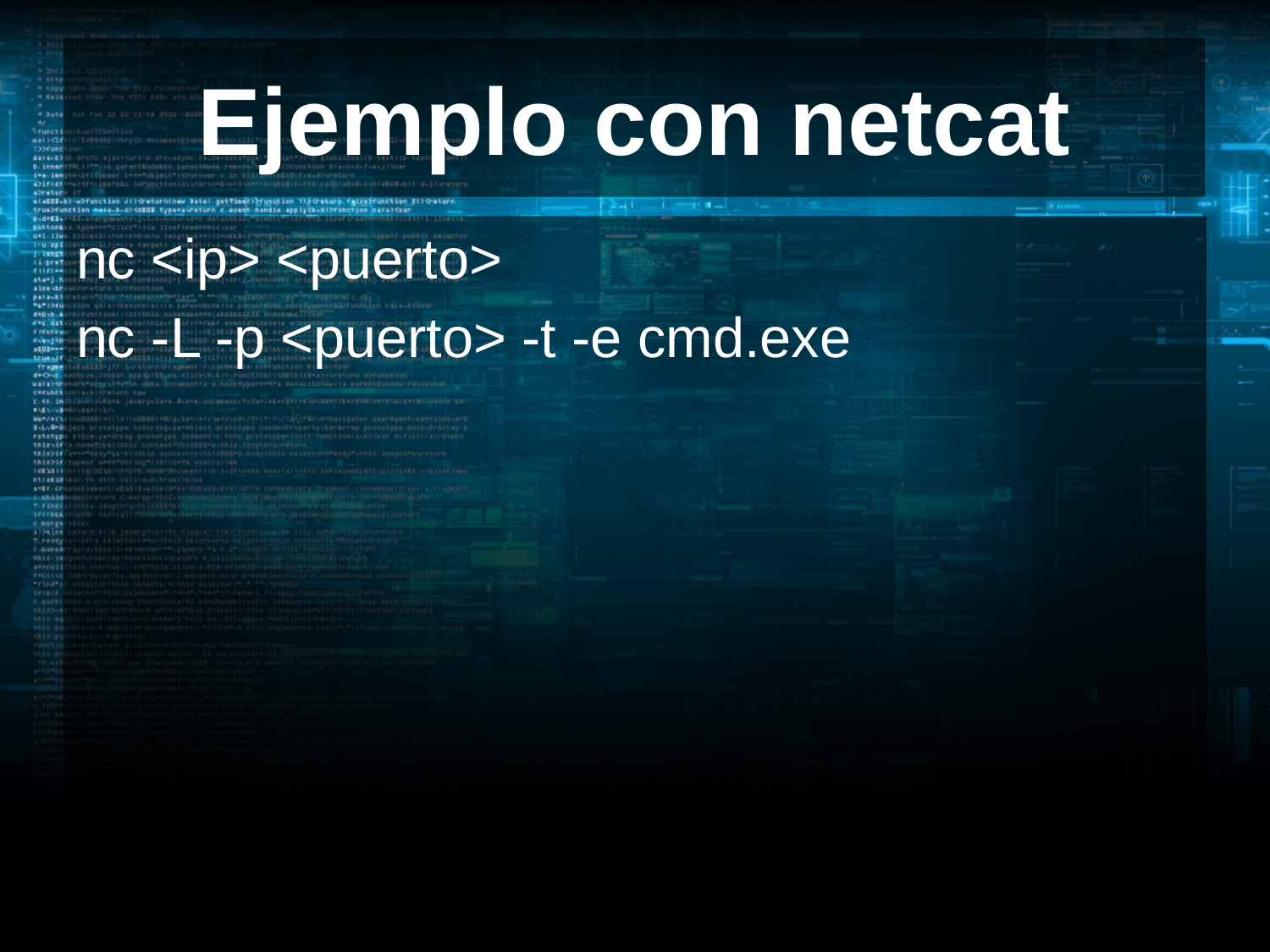

# Ejemplo con netcat
nc <ip> <puerto>
nc -L -p <puerto> -t -e cmd.exe